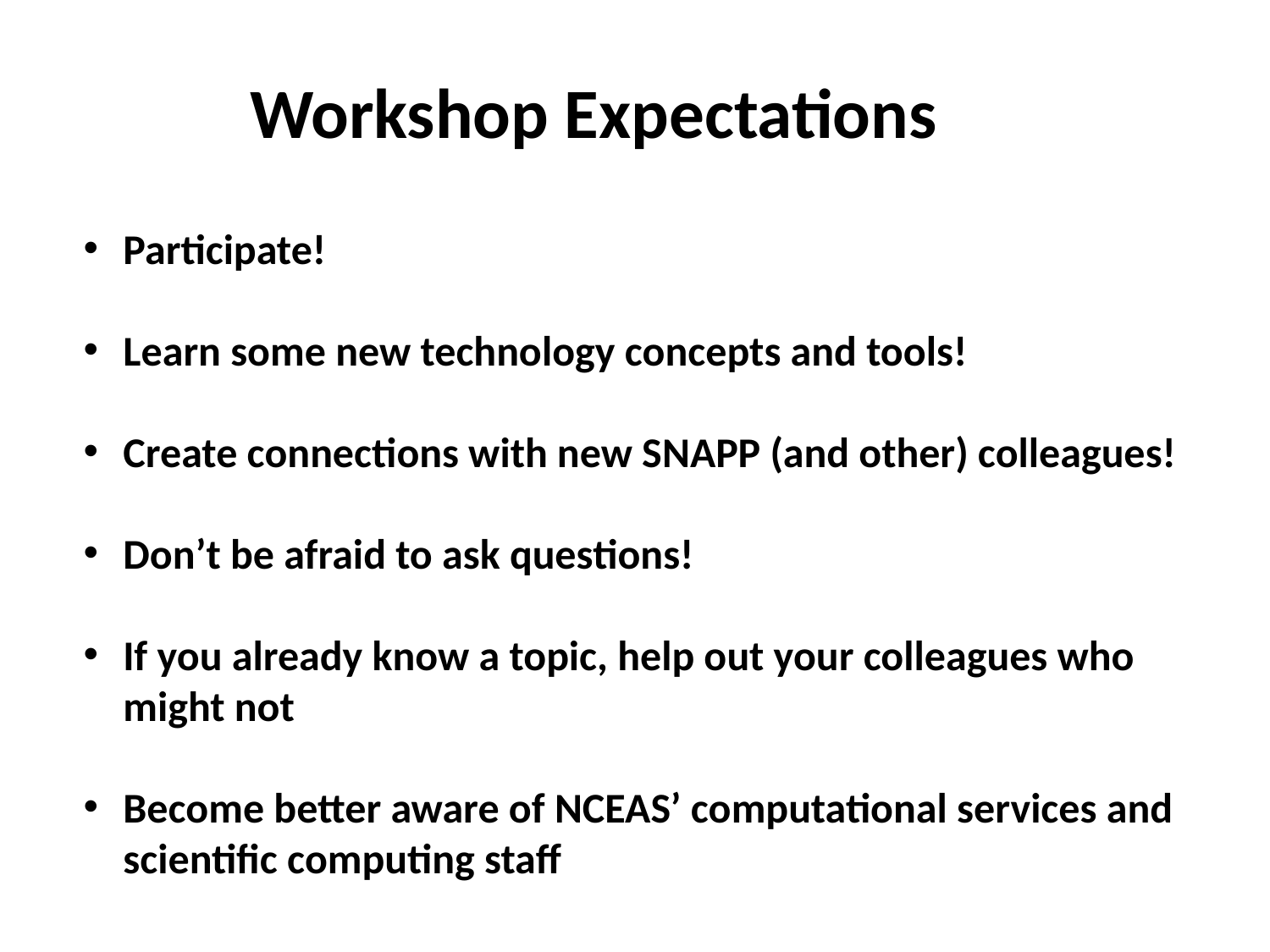

Workshop Expectations

Participate!

Learn some new technology concepts and tools!

Create connections with new SNAPP (and other) colleagues!

Don’t be afraid to ask questions!

If you already know a topic, help out your colleagues who might not

Become better aware of NCEAS’ computational services and scientific computing staff